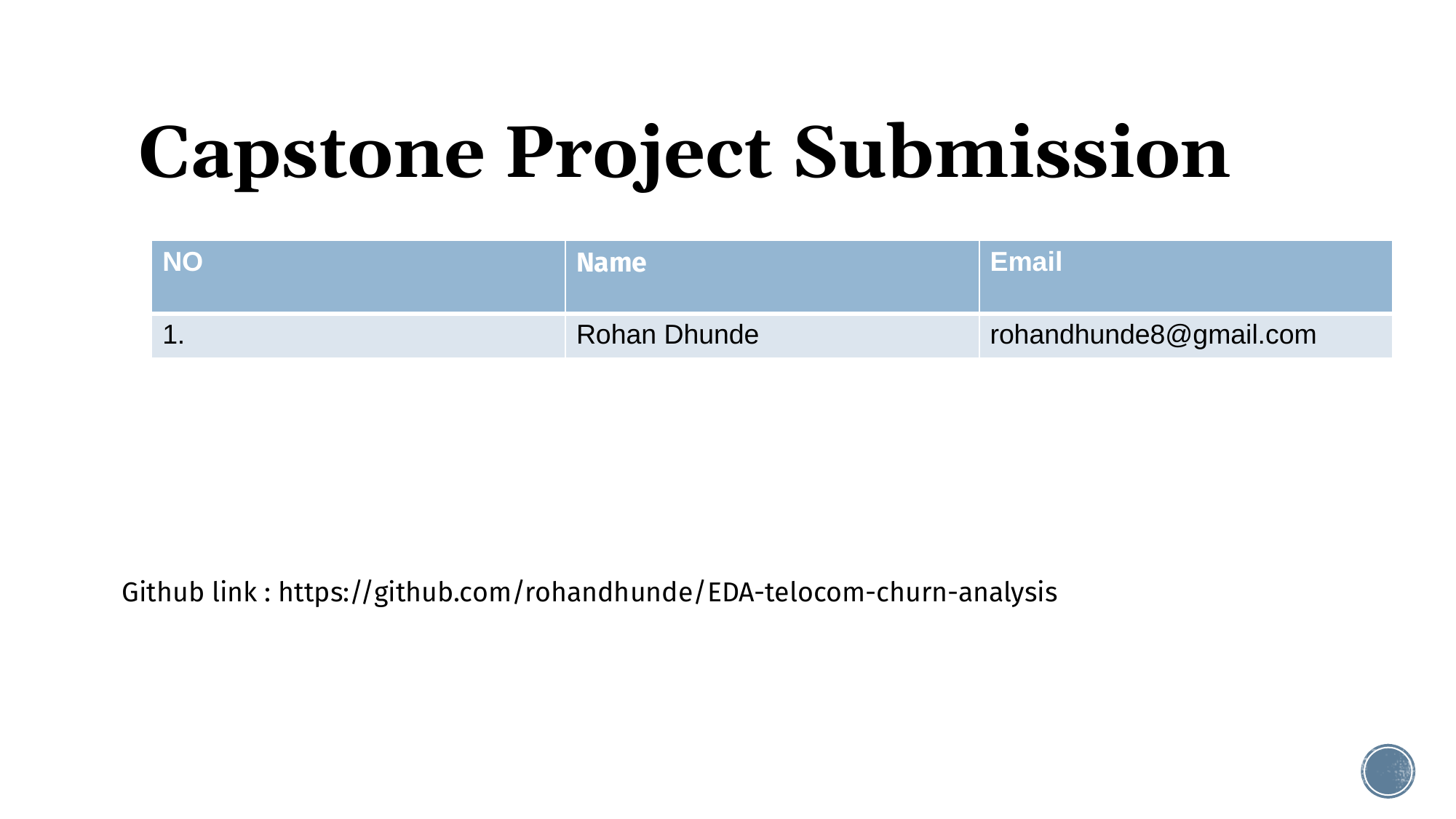

# Capstone Project Submission
| NO | Name | Email |
| --- | --- | --- |
| 1. | Rohan Dhunde | rohandhunde8@gmail.com |
Github link : https://github.com/rohandhunde/EDA-telocom-churn-analysis